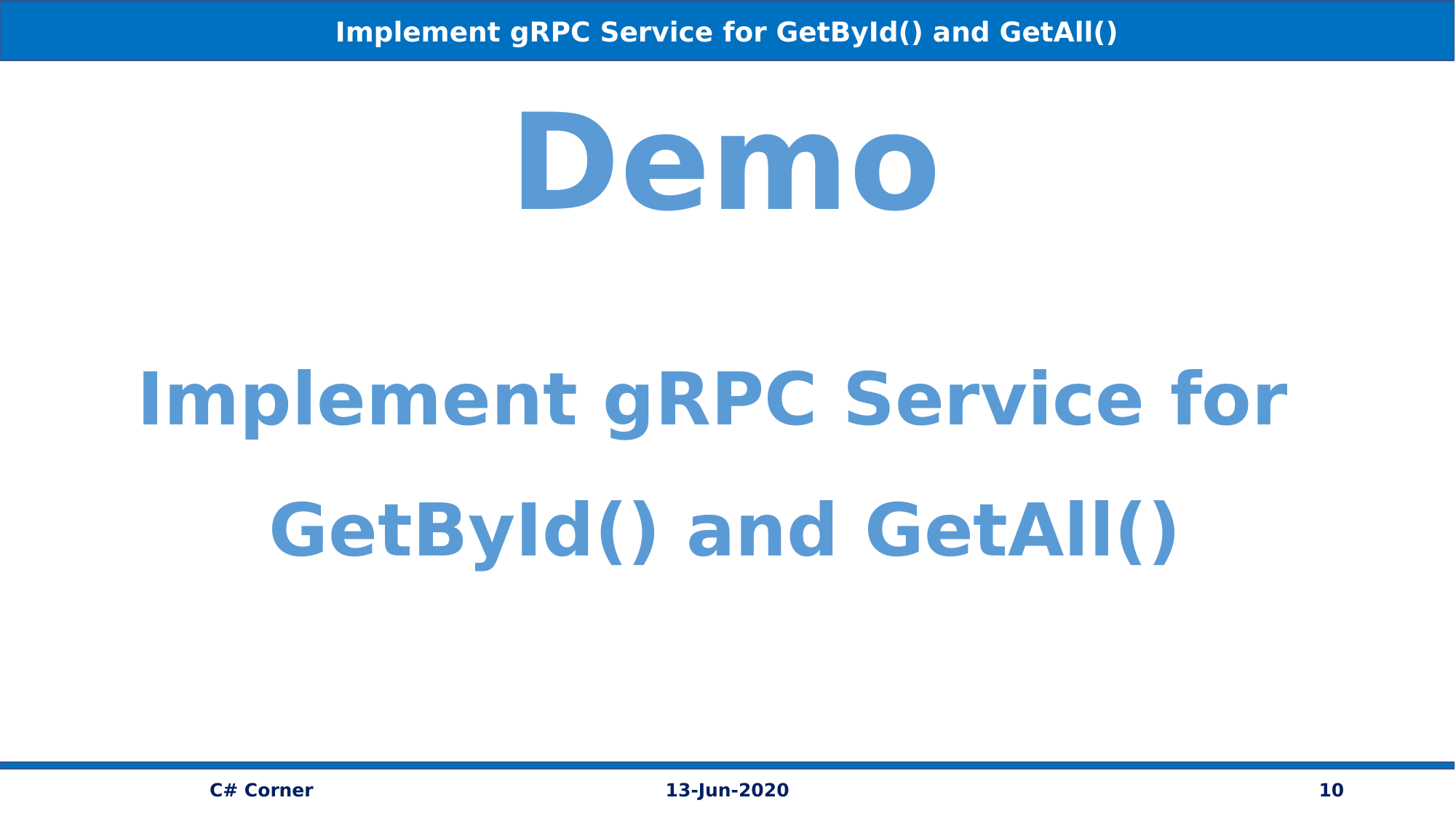

Implement gRPC Service for GetById() and GetAll()
Demo

Implement gRPC Service for
GetById() and GetAll()

13-Jun-2020
10
C# Corner